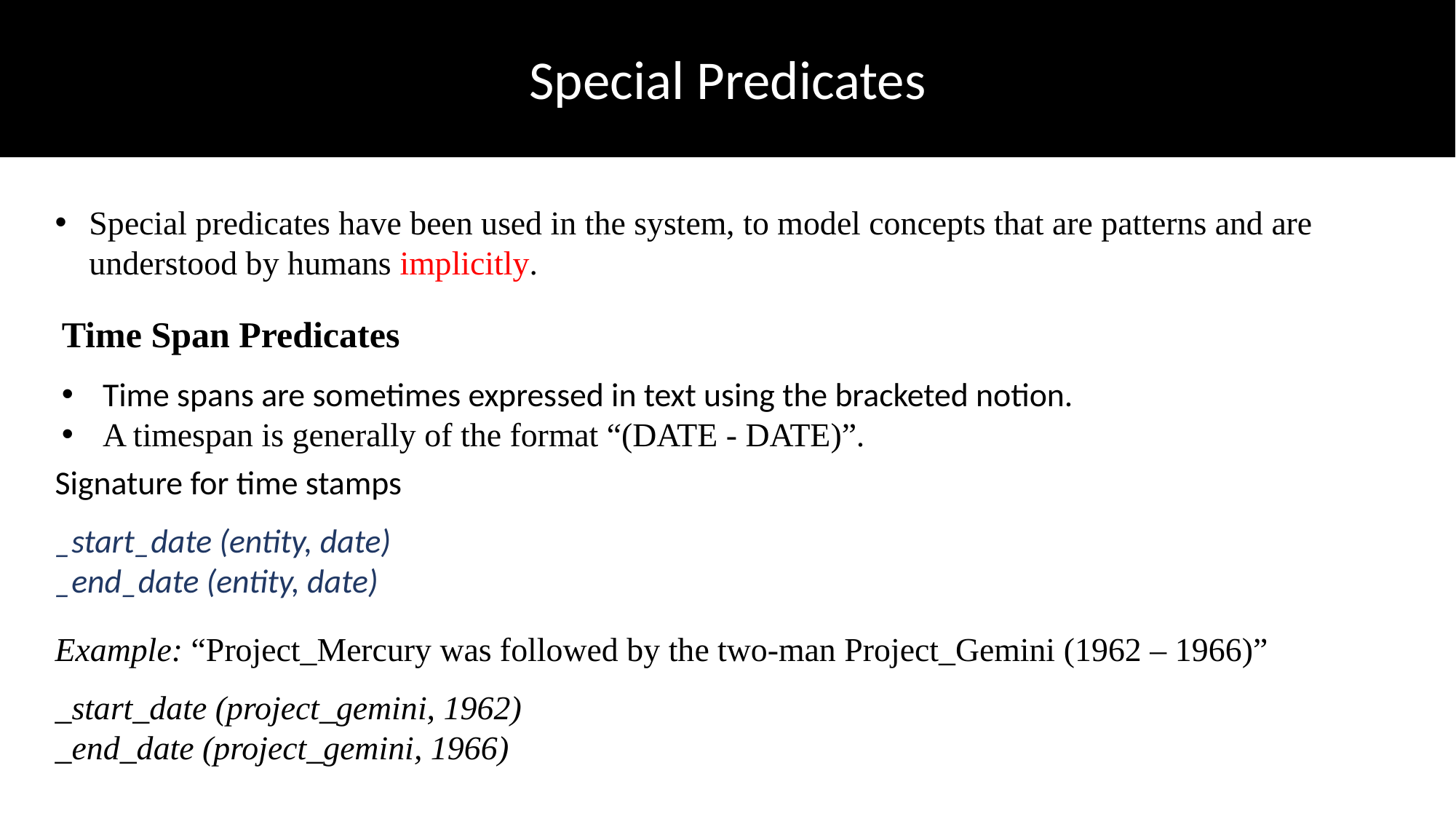

Special Predicates
Special predicates have been used in the system, to model concepts that are patterns and are understood by humans implicitly.
Time Span Predicates
Time spans are sometimes expressed in text using the bracketed notion.
A timespan is generally of the format “(DATE - DATE)”.
Signature for time stamps
_start_date (entity, date)
_end_date (entity, date)
Example: “Project_Mercury was followed by the two-man Project_Gemini (1962 – 1966)”
_start_date (project_gemini, 1962)
_end_date (project_gemini, 1966)